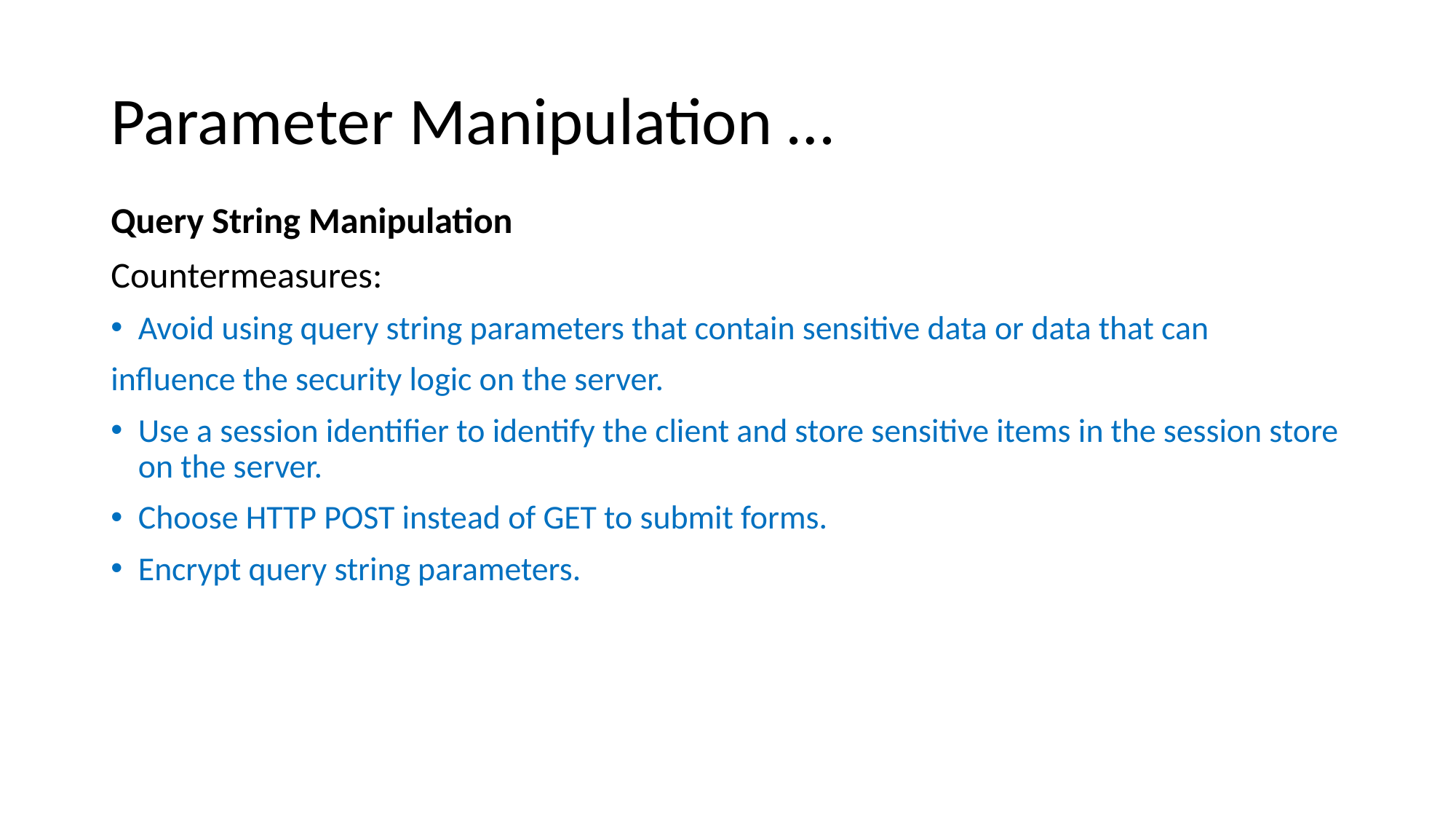

# Parameter Manipulation …
Query String Manipulation
Countermeasures:
Avoid using query string parameters that contain sensitive data or data that can
influence the security logic on the server.
Use a session identifier to identify the client and store sensitive items in the session store on the server.
Choose HTTP POST instead of GET to submit forms.
Encrypt query string parameters.